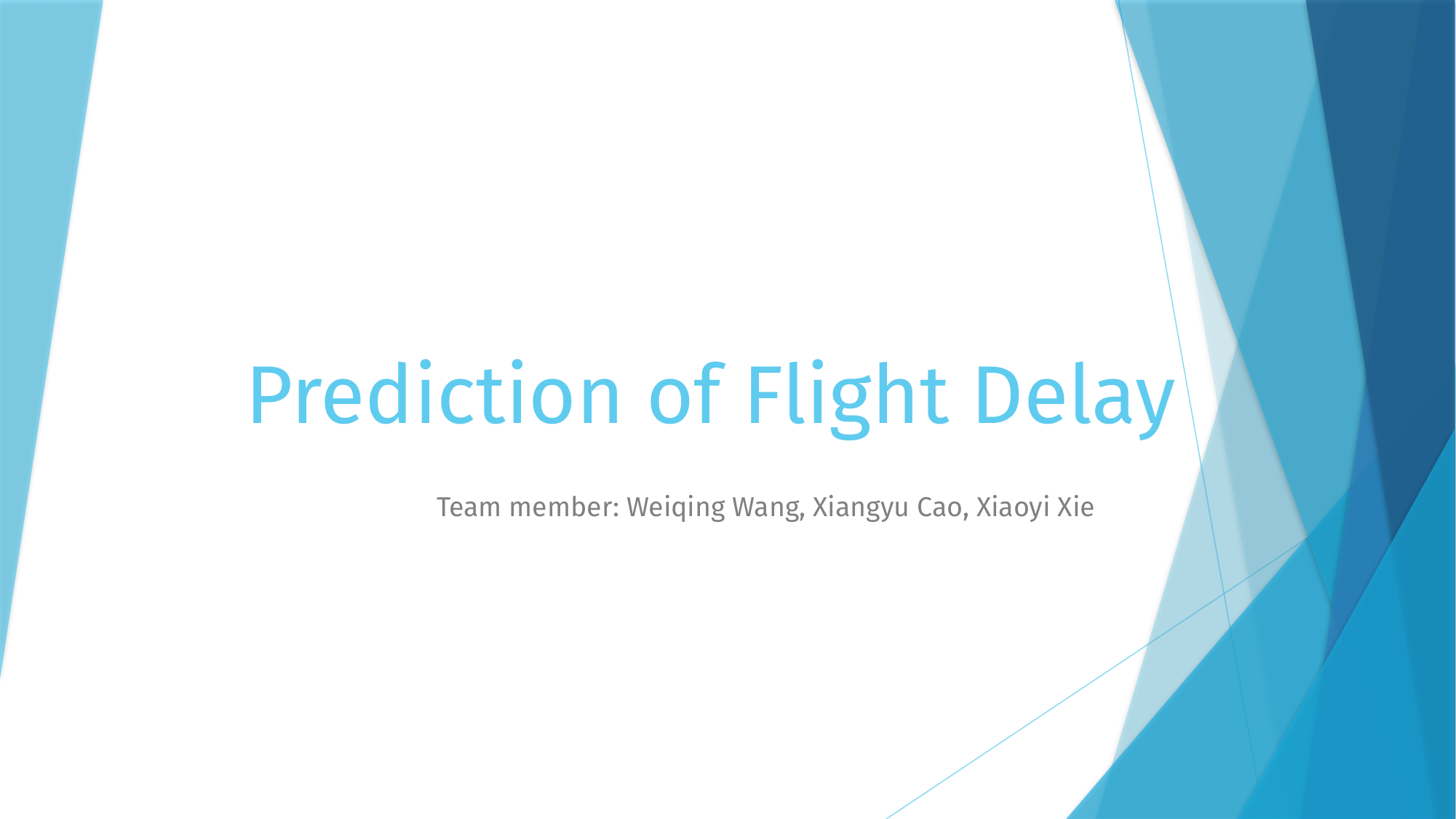

# Prediction of Flight Delay
Team member: Weiqing Wang, Xiangyu Cao, Xiaoyi Xie